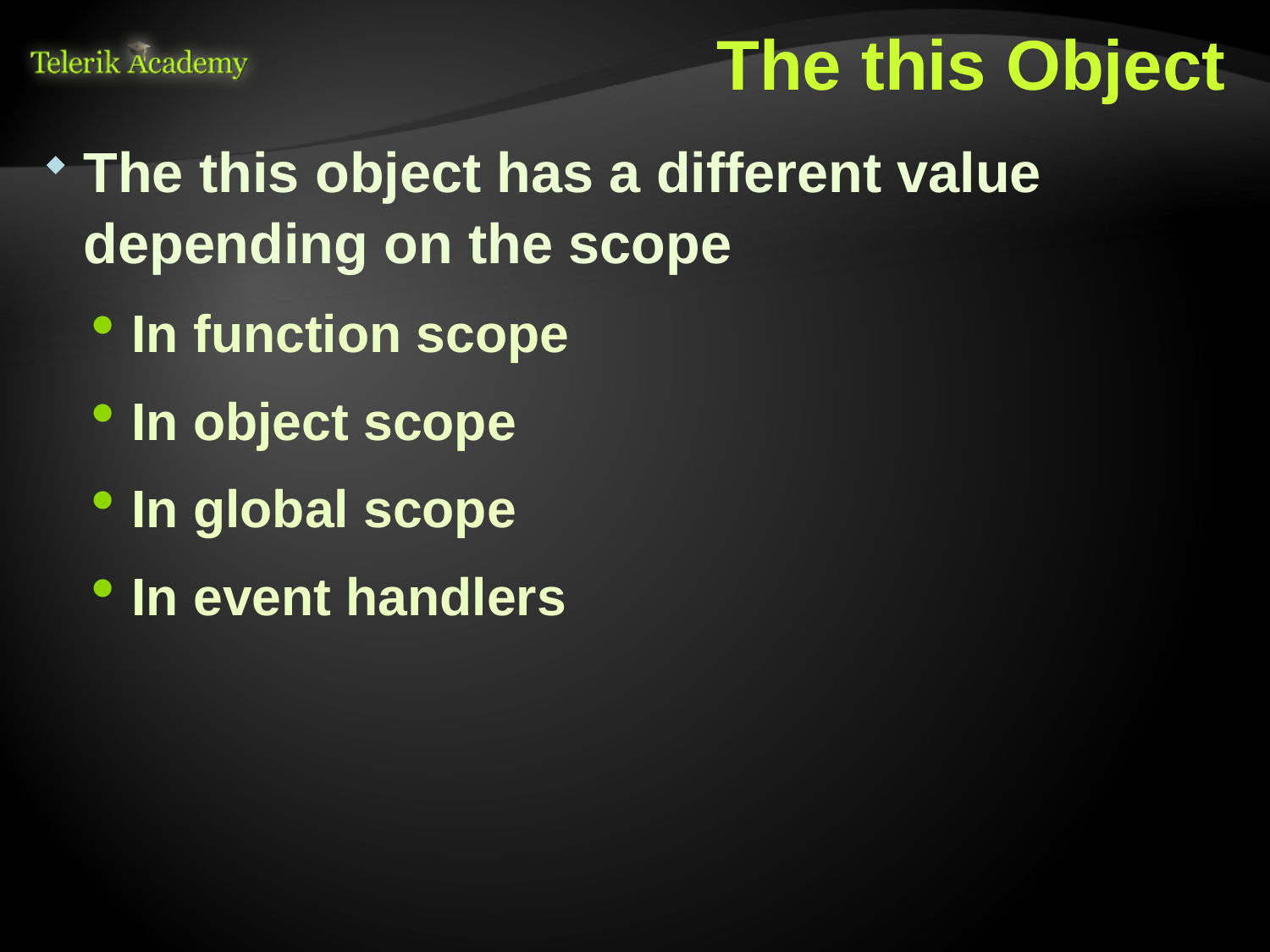

# The this Object
The this object has a different value depending on the scope
In function scope
In object scope
In global scope
In event handlers